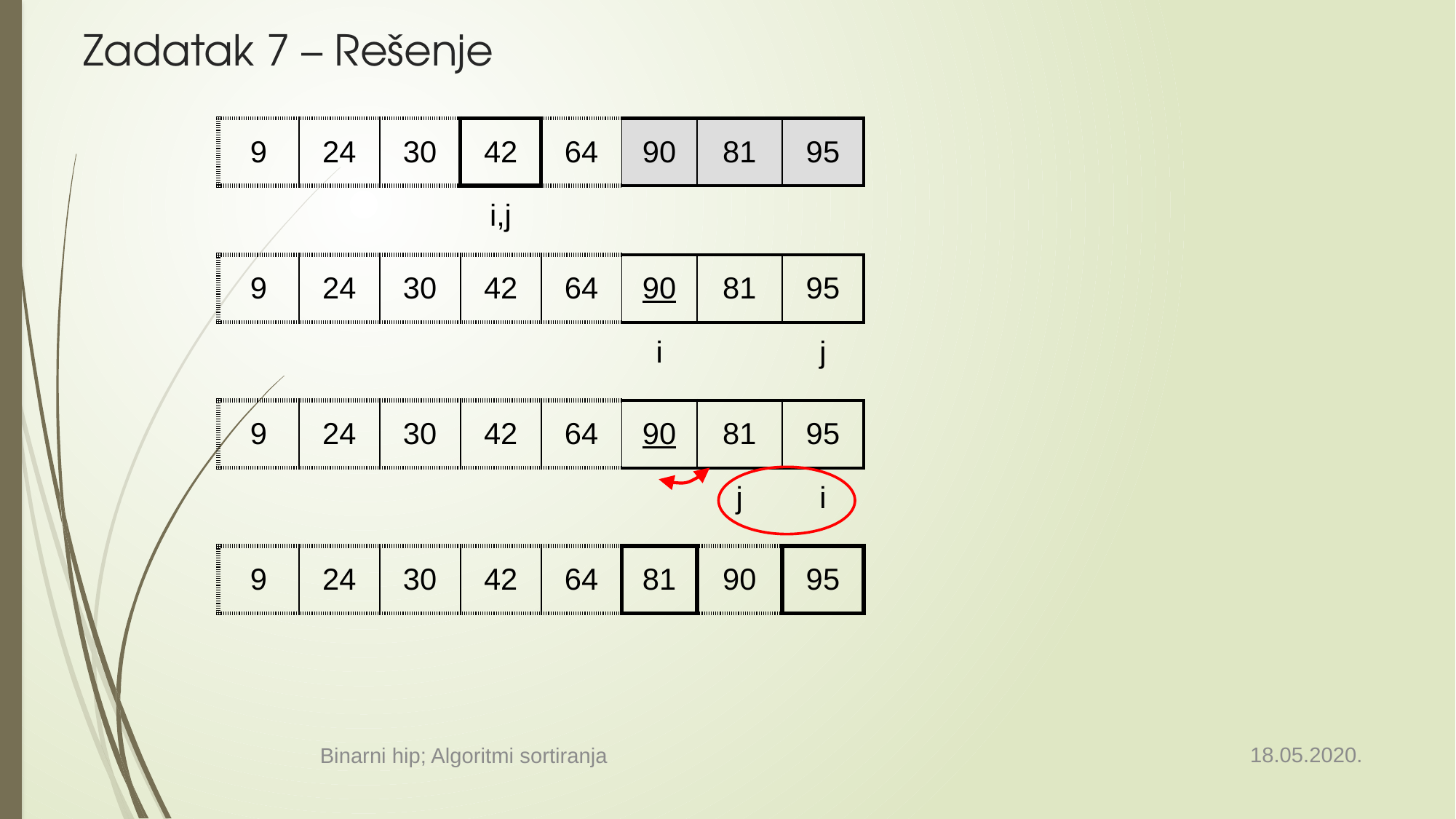

# Zadatak 7 – Rešenje
| 9 | 24 | 30 | 42 | 64 | 90 | 81 | 95 |
| --- | --- | --- | --- | --- | --- | --- | --- |
|  |  |  | i,j |  |  |  |  |
| 9 | 24 | 30 | 42 | 64 | 90 | 81 | 95 |
| --- | --- | --- | --- | --- | --- | --- | --- |
|  |  |  |  |  | i |  | j |
| 9 | 24 | 30 | 42 | 64 | 90 | 81 | 95 |
| --- | --- | --- | --- | --- | --- | --- | --- |
|  |  |  |  |  |  | j | i |

| 9 | 24 | 30 | 42 | 64 | 81 | 90 | 95 |
| --- | --- | --- | --- | --- | --- | --- | --- |
|  |  |  |  |  |  |  |  |
18.05.2020.
Binarni hip; Algoritmi sortiranja